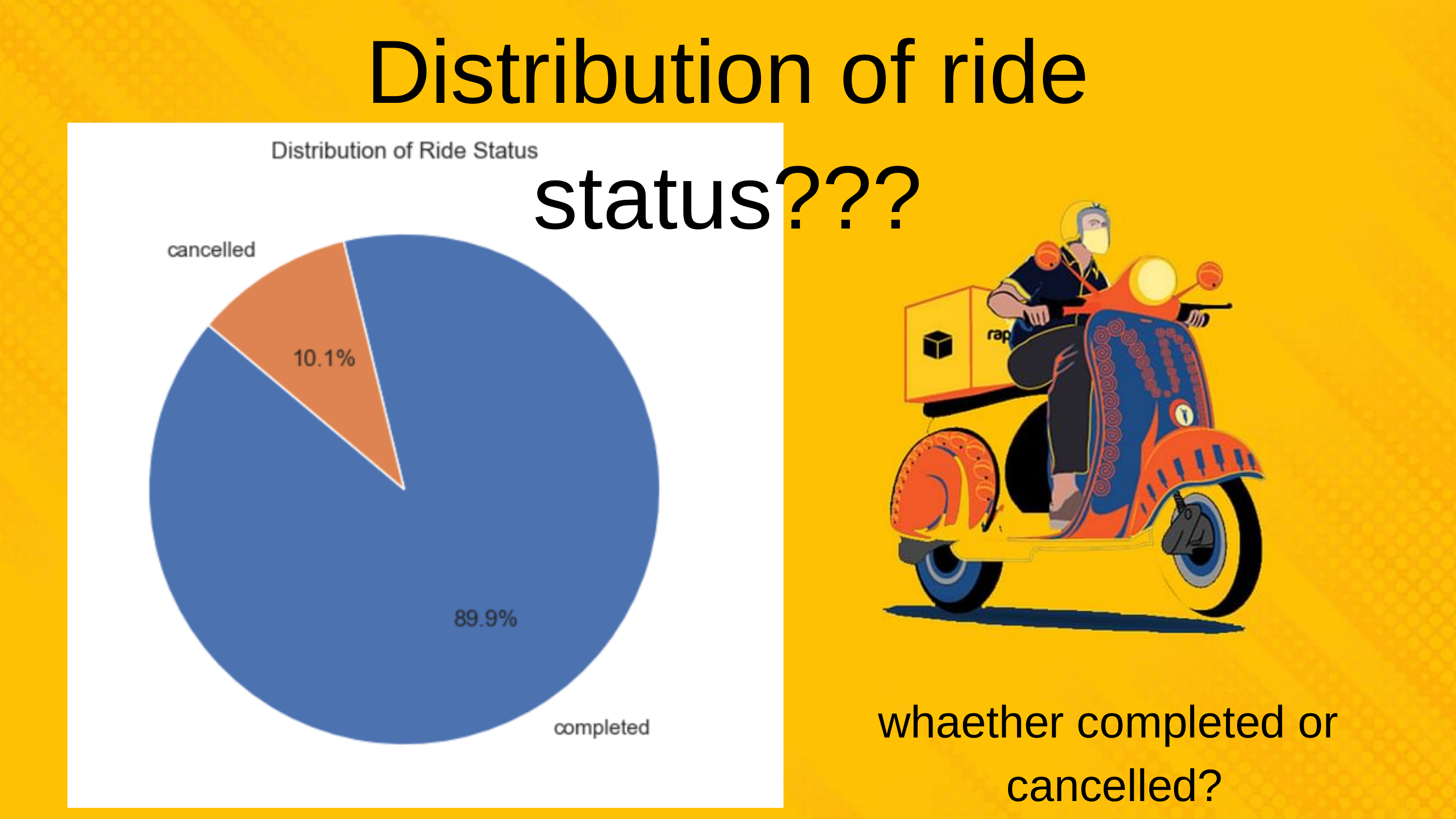

Distribution of ride status???

whaether completed or
cancelled?